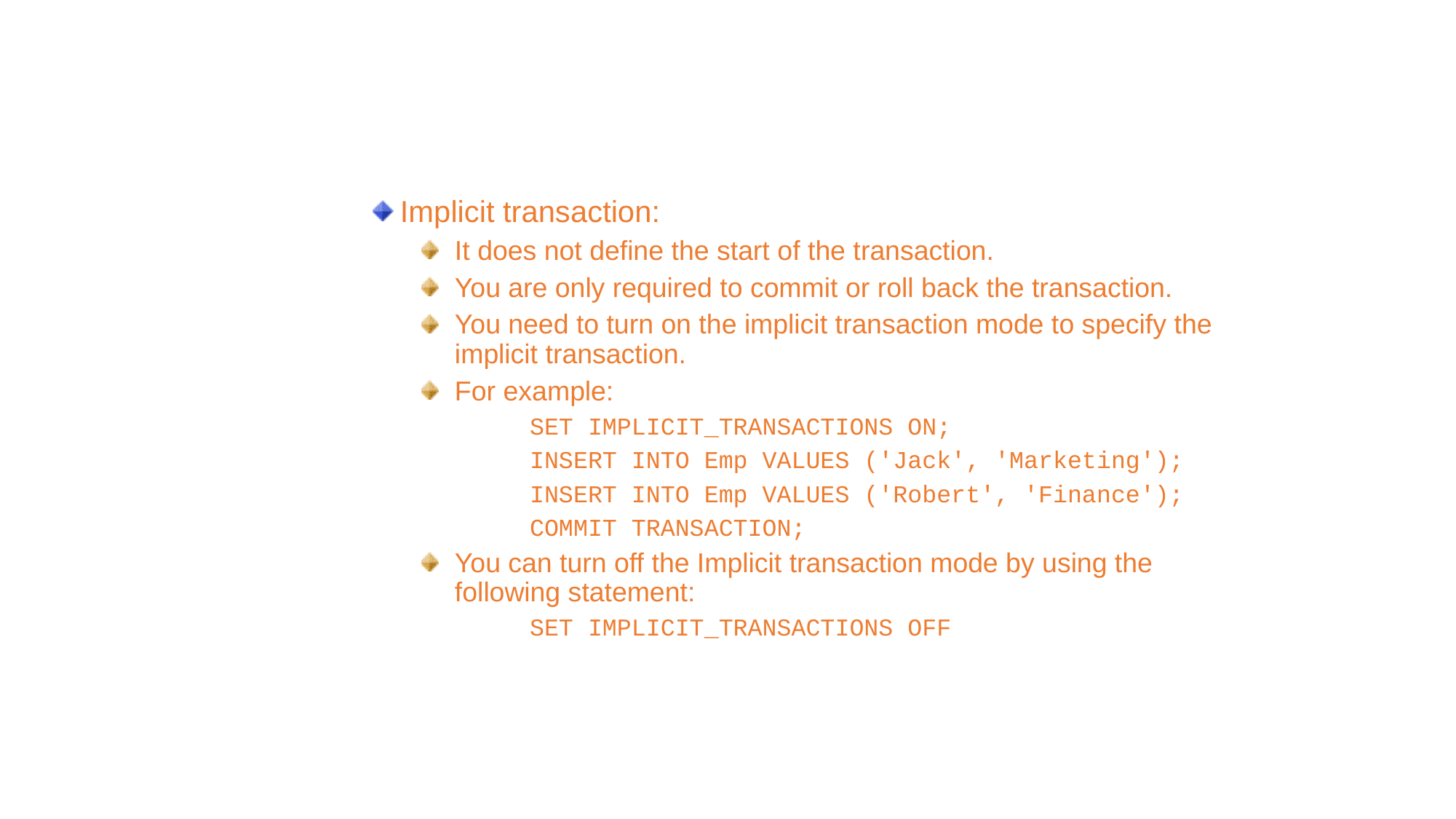

Creating Transactions (Contd.)
Implicit transaction:
It does not define the start of the transaction.
You are only required to commit or roll back the transaction.
You need to turn on the implicit transaction mode to specify the implicit transaction.
For example:
SET IMPLICIT_TRANSACTIONS ON;
INSERT INTO Emp VALUES ('Jack', 'Marketing');
INSERT INTO Emp VALUES ('Robert', 'Finance');
COMMIT TRANSACTION;
You can turn off the Implicit transaction mode by using the following statement:
SET IMPLICIT_TRANSACTIONS OFF